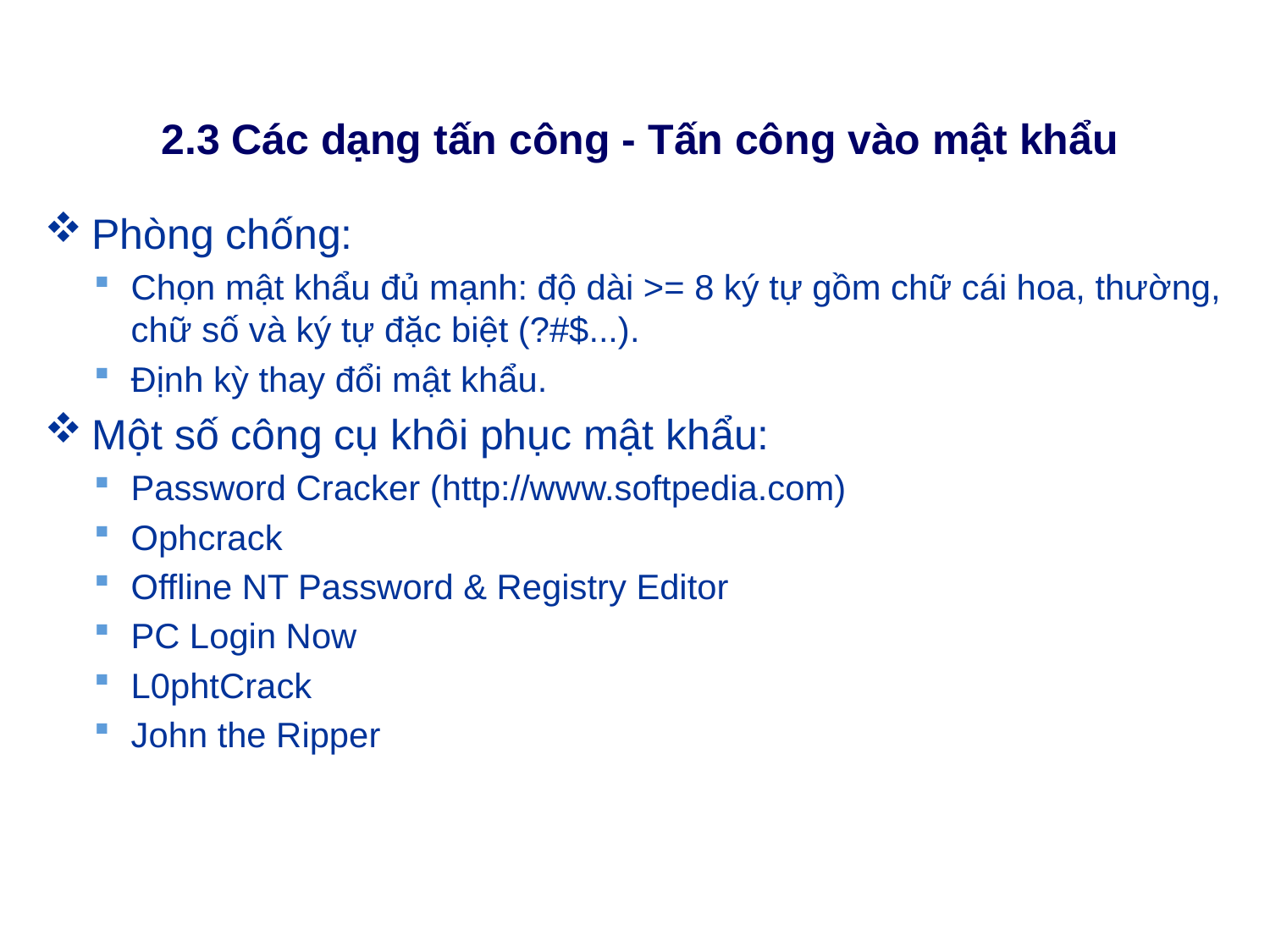

# 2.3 Các dạng tấn công - Tấn công vào mật khẩu
Phòng chống:
Chọn mật khẩu đủ mạnh: độ dài >= 8 ký tự gồm chữ cái hoa, thường, chữ số và ký tự đặc biệt (?#$...).
Định kỳ thay đổi mật khẩu.
Một số công cụ khôi phục mật khẩu:
Password Cracker (http://www.softpedia.com)
Ophcrack
Offline NT Password & Registry Editor
PC Login Now
L0phtCrack
John the Ripper